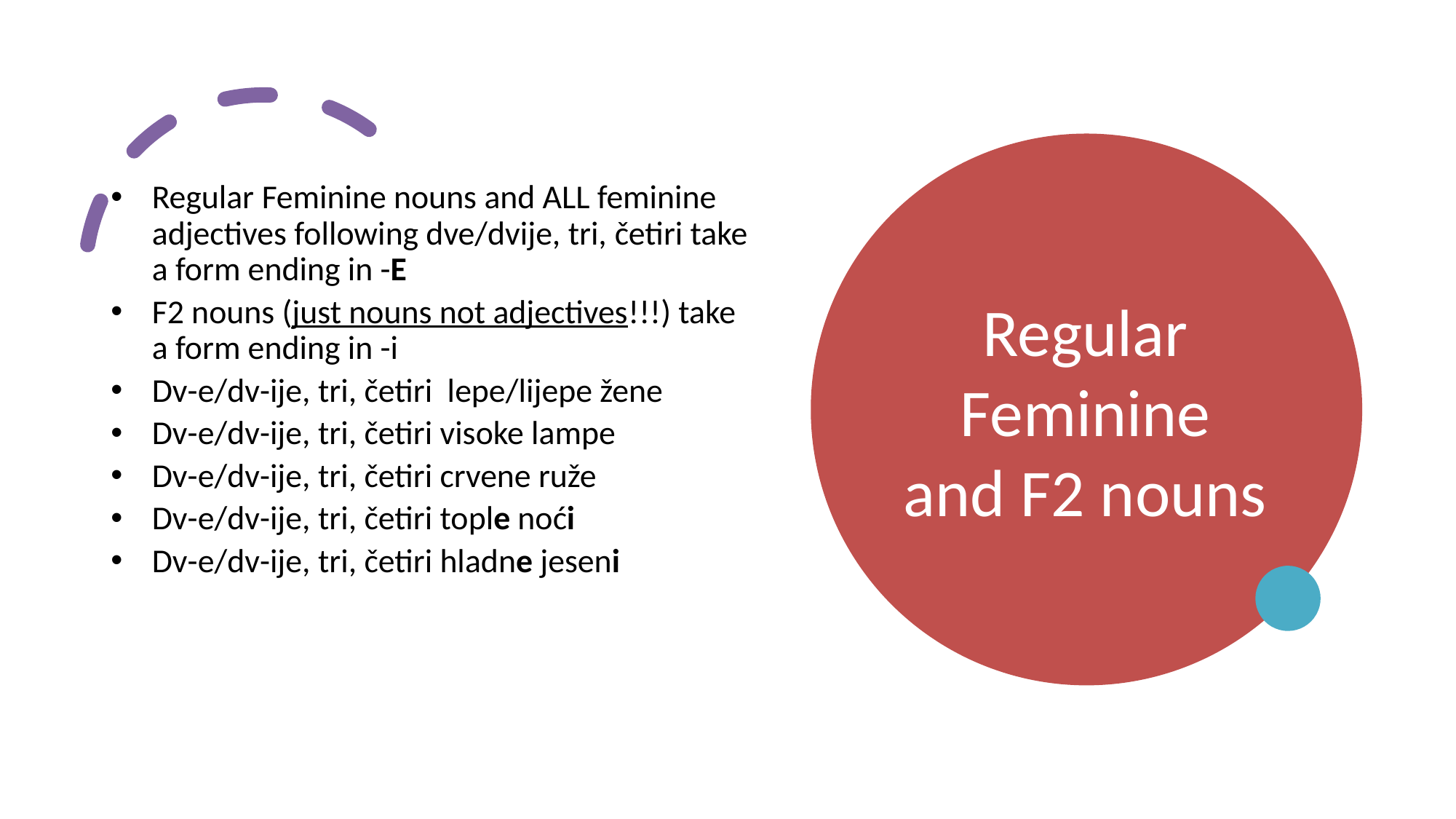

# Regular Feminine and F2 nouns
Regular Feminine nouns and ALL feminine adjectives following dve/dvije, tri, četiri take a form ending in -E
F2 nouns (just nouns not adjectives!!!) take a form ending in -i
Dv-e/dv-ije, tri, četiri  lepe/lijepe žene
Dv-e/dv-ije, tri, četiri visoke lampe
Dv-e/dv-ije, tri, četiri crvene ruže
Dv-e/dv-ije, tri, četiri tople noći
Dv-e/dv-ije, tri, četiri hladne jeseni